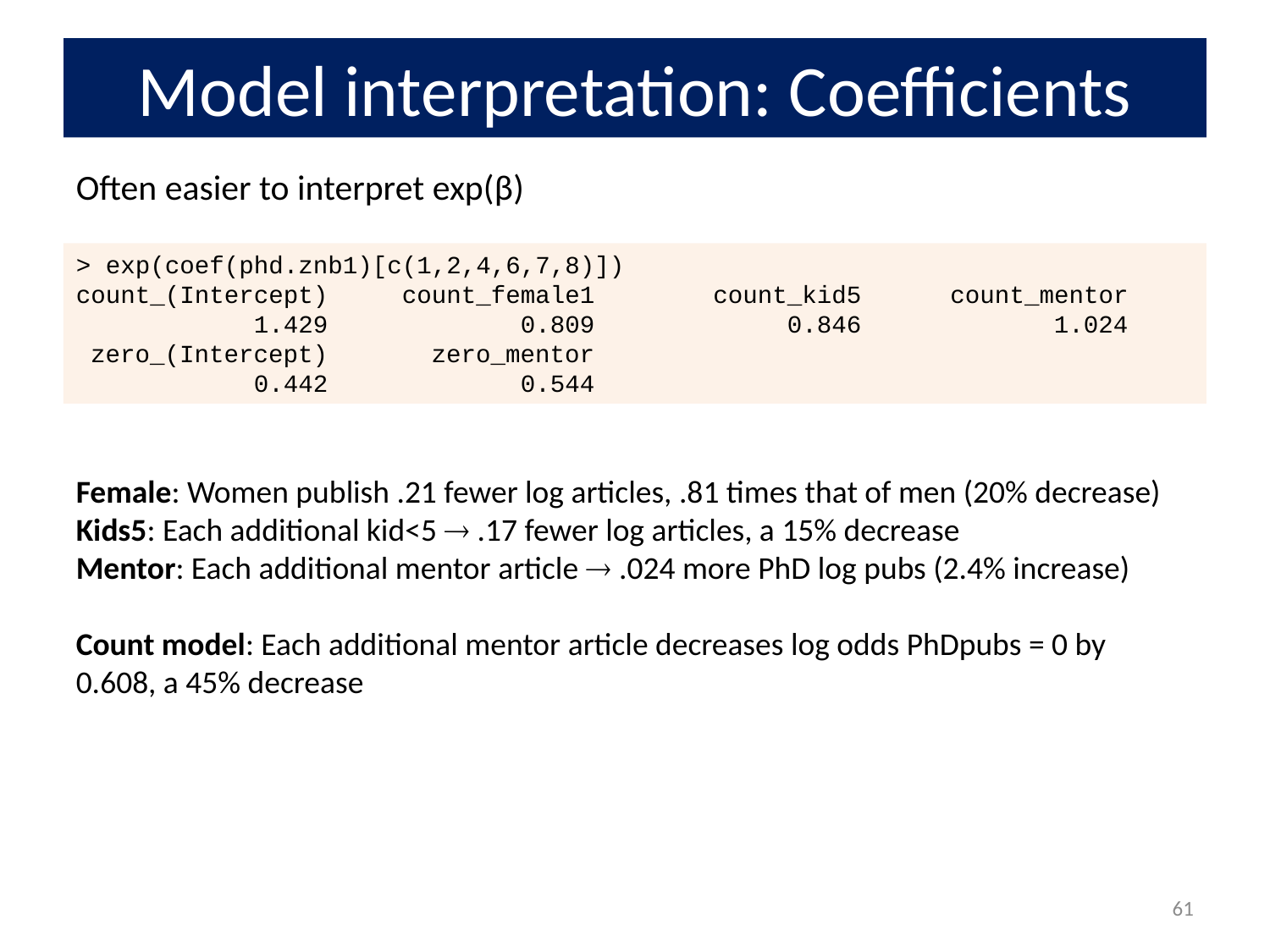

# Model interpretation: Coefficients
Often easier to interpret exp(β)
> exp(coef(phd.znb1)[c(1,2,4,6,7,8)])
count_(Intercept)     count_female1        count_kid5      count_mentor
            1.429             0.809             0.846             1.024
 zero_(Intercept)       zero_mentor
            0.442             0.544
Female: Women publish .21 fewer log articles, .81 times that of men (20% decrease)
Kids5: Each additional kid<5 → .17 fewer log articles, a 15% decrease
Mentor: Each additional mentor article → .024 more PhD log pubs (2.4% increase)

Count model: Each additional mentor article decreases log odds PhDpubs = 0 by 0.608, a 45% decrease
61